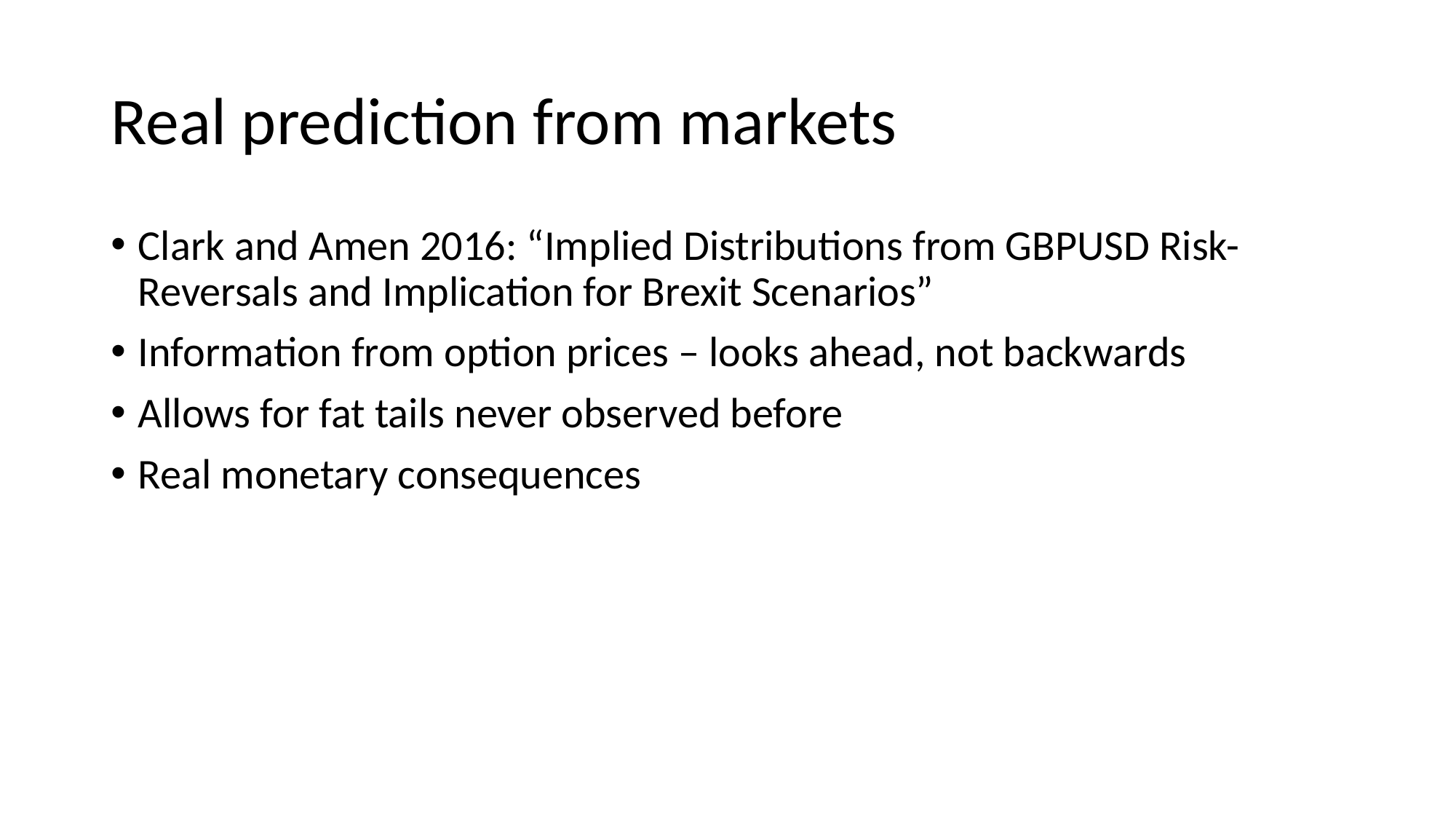

# Real prediction from markets
Clark and Amen 2016: “Implied Distributions from GBPUSD Risk-Reversals and Implication for Brexit Scenarios”
Information from option prices – looks ahead, not backwards
Allows for fat tails never observed before
Real monetary consequences